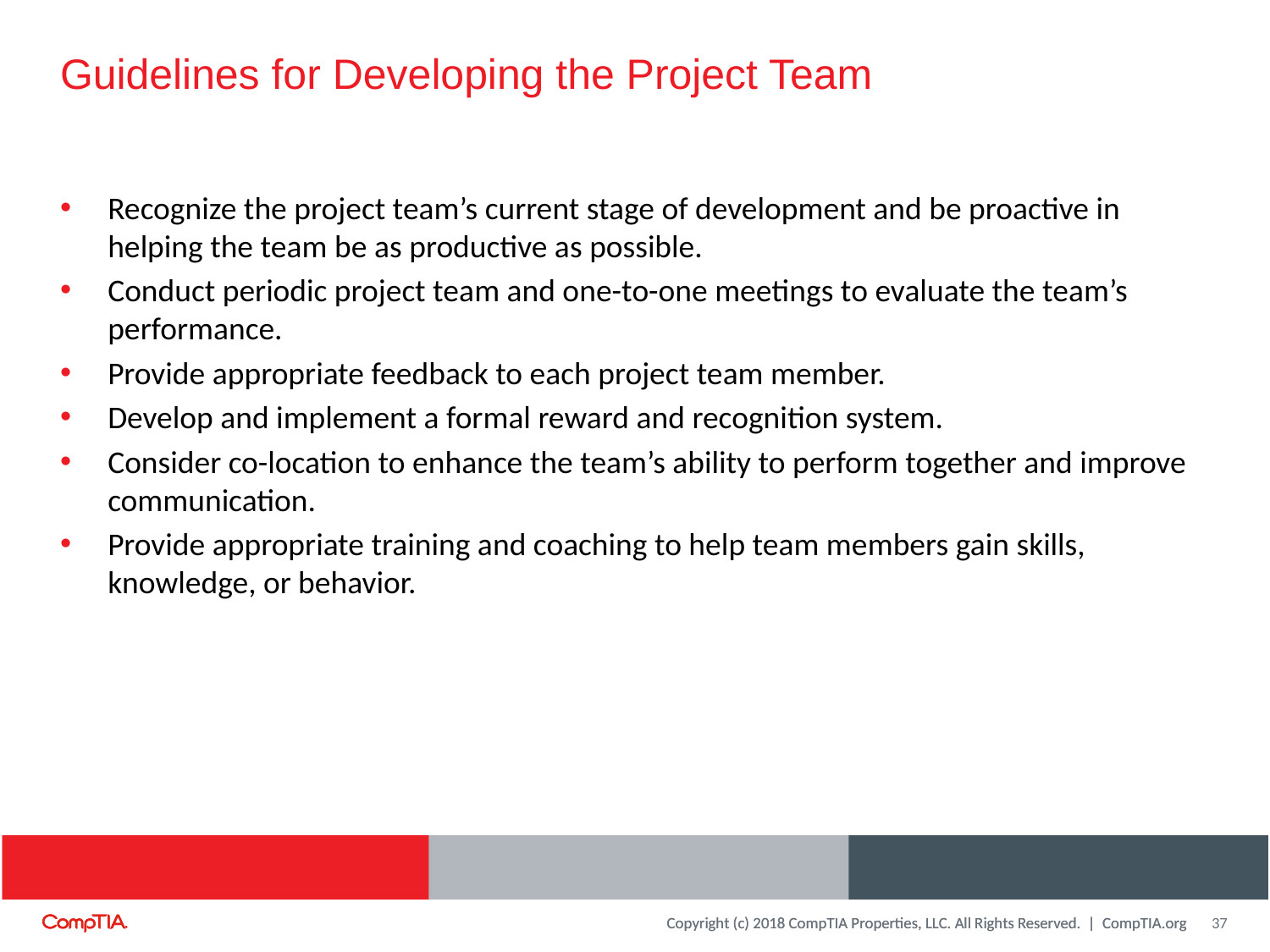

# Guidelines for Developing the Project Team
Recognize the project team’s current stage of development and be proactive in helping the team be as productive as possible.
Conduct periodic project team and one-to-one meetings to evaluate the team’s performance.
Provide appropriate feedback to each project team member.
Develop and implement a formal reward and recognition system.
Consider co-location to enhance the team’s ability to perform together and improve communication.
Provide appropriate training and coaching to help team members gain skills, knowledge, or behavior.
37